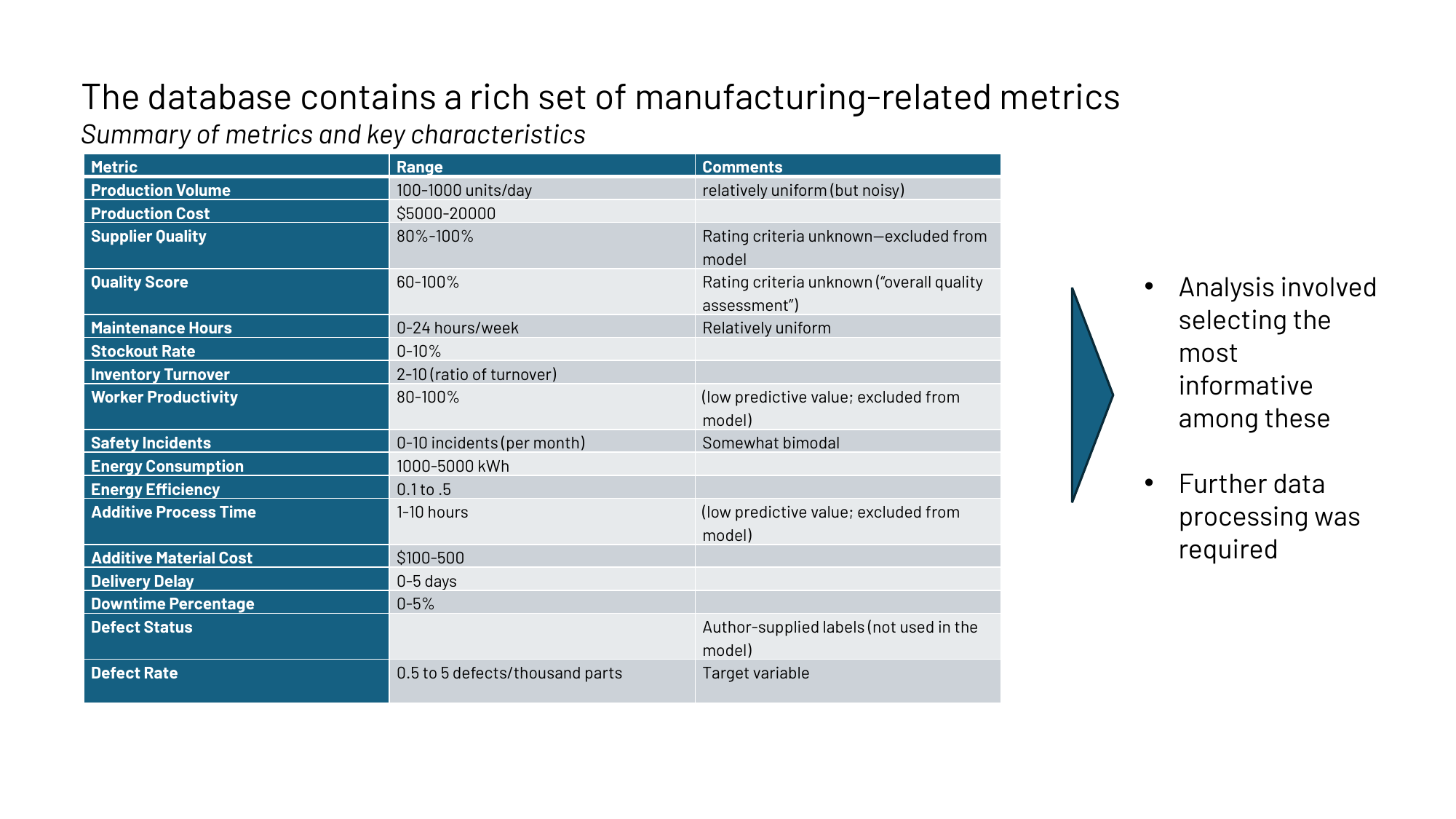

The database contains a rich set of manufacturing-related metrics
Summary of metrics and key characteristics
| Metric | Range | Comments |
| --- | --- | --- |
| Production Volume | 100-1000 units/day | relatively uniform (but noisy) |
| Production Cost | $5000-20000 |  |
| Supplier Quality | 80%-100% | Rating criteria unknown—excluded from model |
| Quality Score | 60-100% | Rating criteria unknown (“overall quality assessment”) |
| Maintenance Hours | 0-24 hours/week | Relatively uniform |
| Stockout Rate | 0-10% |  |
| Inventory Turnover | 2-10 (ratio of turnover) |  |
| Worker Productivity | 80-100% | (low predictive value; excluded from model) |
| Safety Incidents | 0-10 incidents (per month) | Somewhat bimodal |
| Energy Consumption | 1000-5000 kWh |  |
| Energy Efficiency | 0.1 to .5 |  |
| Additive Process Time | 1-10 hours | (low predictive value; excluded from model) |
| Additive Material Cost | $100-500 |  |
| Delivery Delay | 0-5 days |  |
| Downtime Percentage | 0-5% |  |
| Defect Status |  | Author-supplied labels (not used in the model) |
| Defect Rate | 0.5 to 5 defects/thousand parts | Target variable |
Analysis involved selecting the most informative among these

Further data processing was required